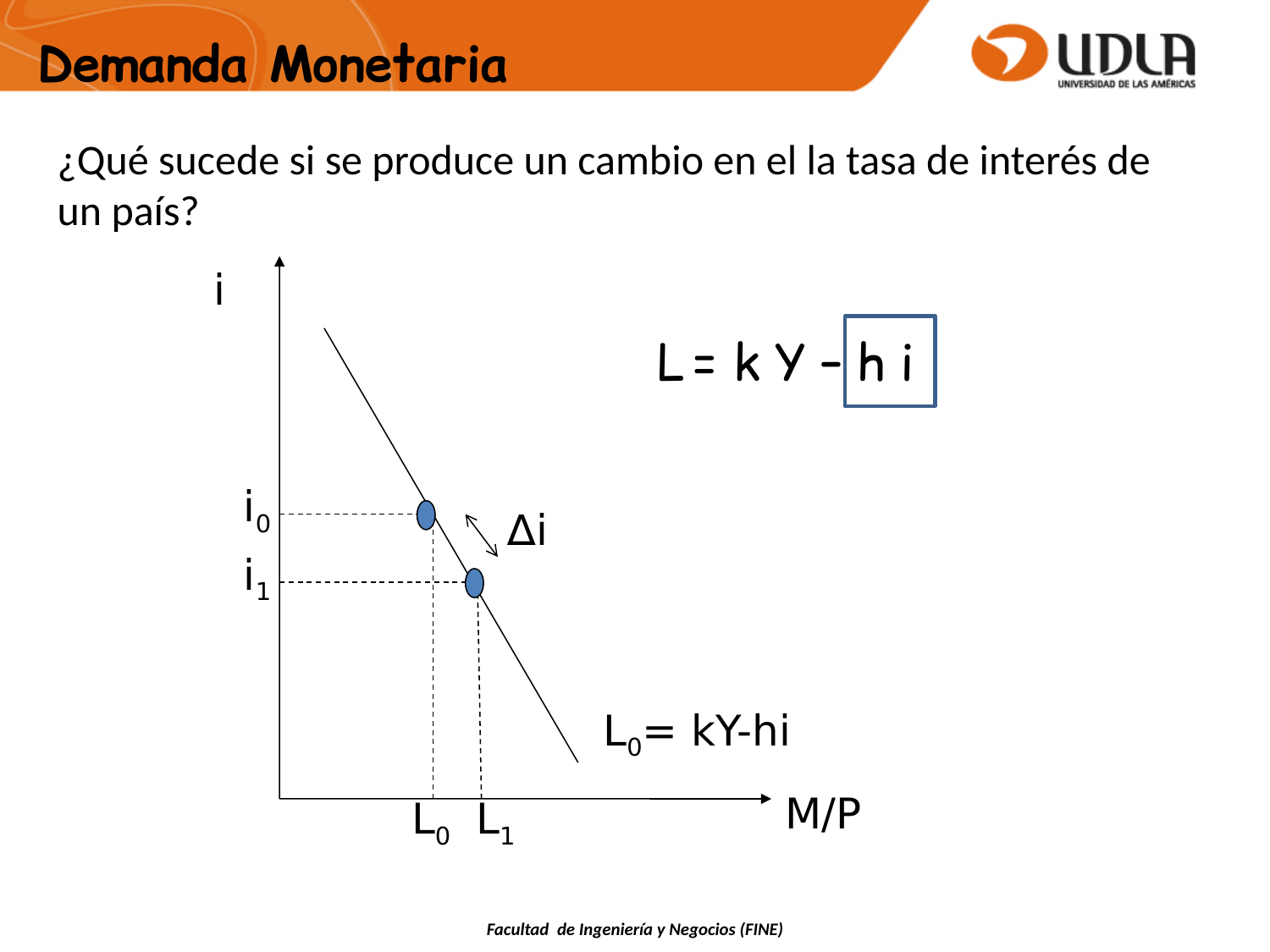

Demanda Monetaria
¿Qué sucede si se produce un cambio en el la tasa de interés de un país?
i

i0
∆i

i1

L0= kY-hi
M/P
L0
L1

L = k Y – h i
Facultad  de Ingeniería y Negocios (FINE)